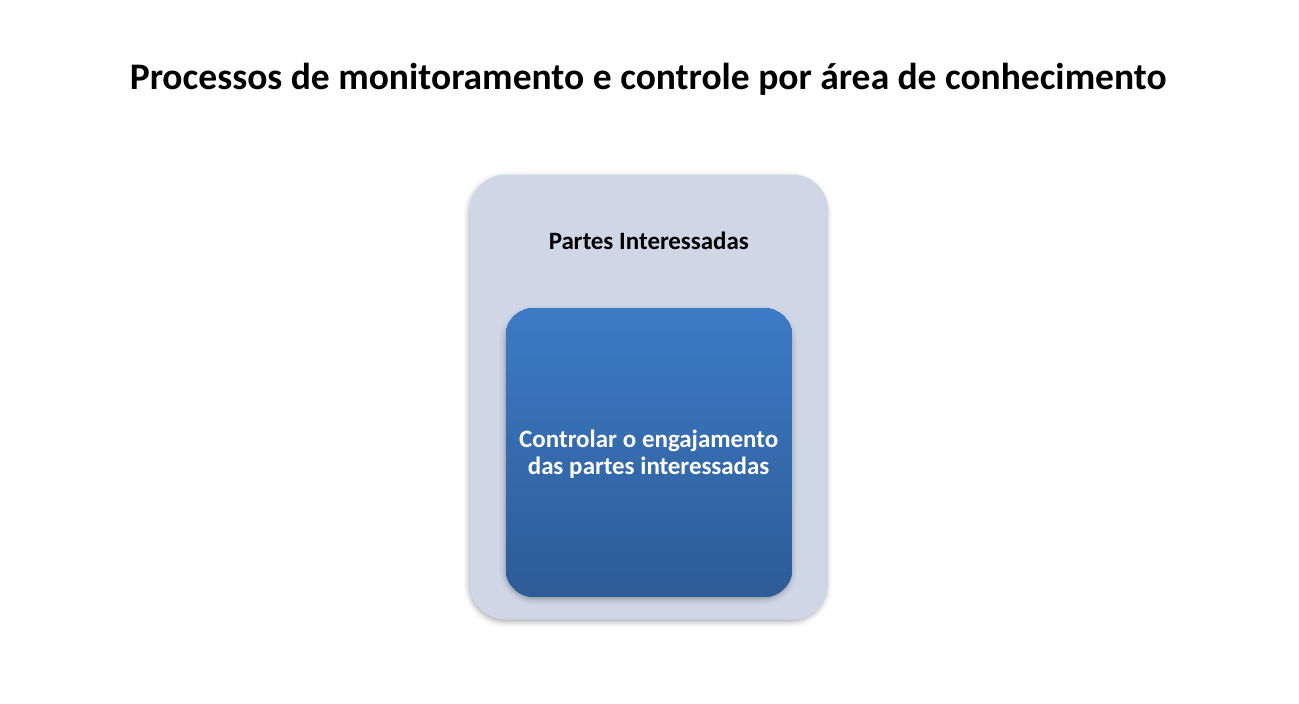

Processos de monitoramento e controle por área de conhecimento

Partes Interessadas

Controlar o engajamento das partes interessadas